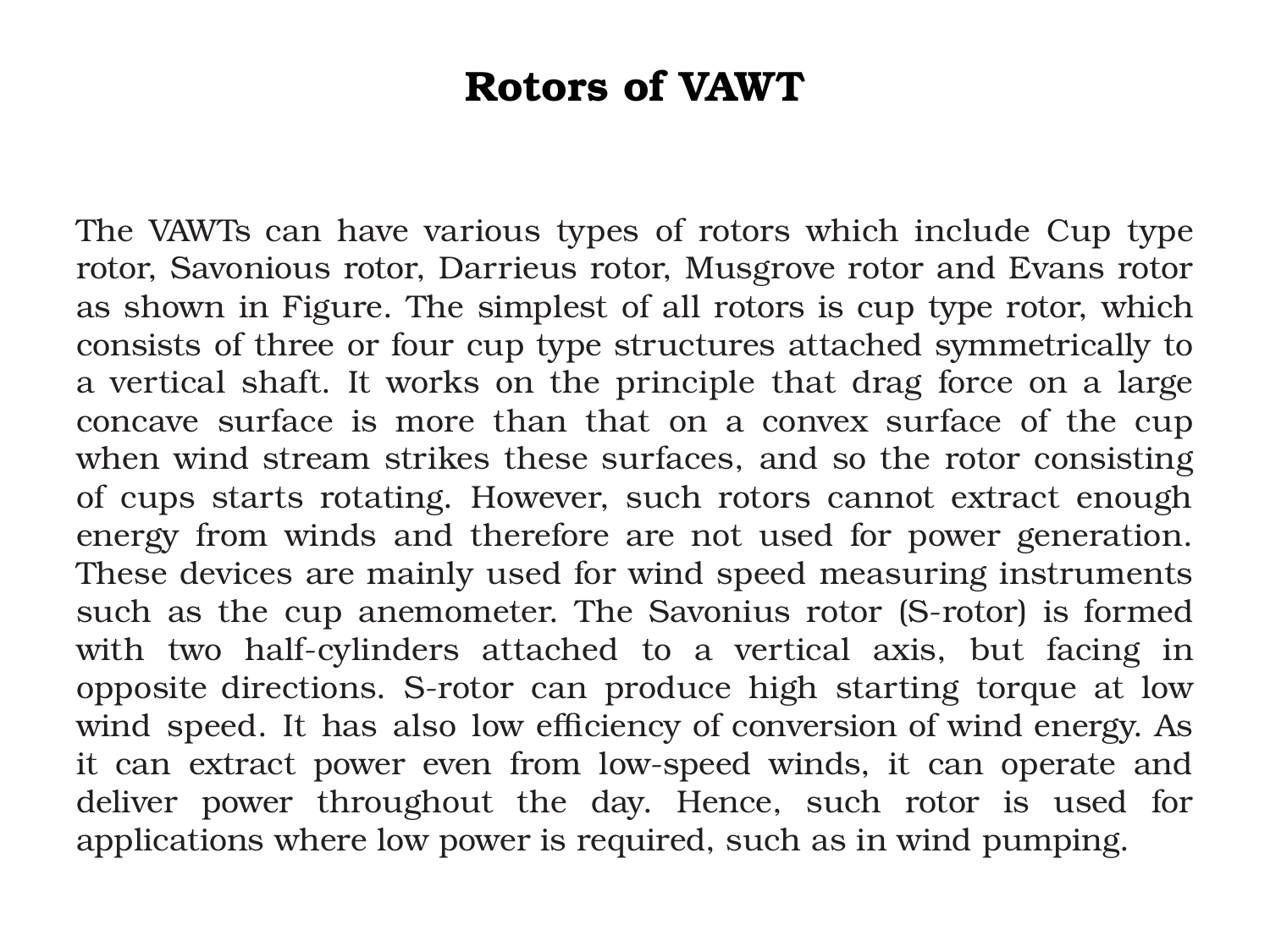

# Rotors of VAWT

The VAWTs can have various types of rotors which include Cup type rotor, Savonious rotor, Darrieus rotor, Musgrove rotor and Evans rotor as shown in Figure. The simplest of all rotors is cup type rotor, which consists of three or four cup type structures attached symmetrically to a vertical shaft. It works on the principle that drag force on a large concave surface is more than that on a convex surface of the cup when wind stream strikes these surfaces, and so the rotor consisting of cups starts rotating. However, such rotors cannot extract enough energy from winds and therefore are not used for power generation. These devices are mainly used for wind speed measuring instruments such as the cup anemometer. The Savonius rotor (S-rotor) is formed with two half-cylinders attached to a vertical axis, but facing in opposite directions. S-rotor can produce high starting torque at low wind speed. It has also low efficiency of conversion of wind energy. As it can extract power even from low-speed winds, it can operate and deliver power throughout the day. Hence, such rotor is used for applications where low power is required, such as in wind pumping.